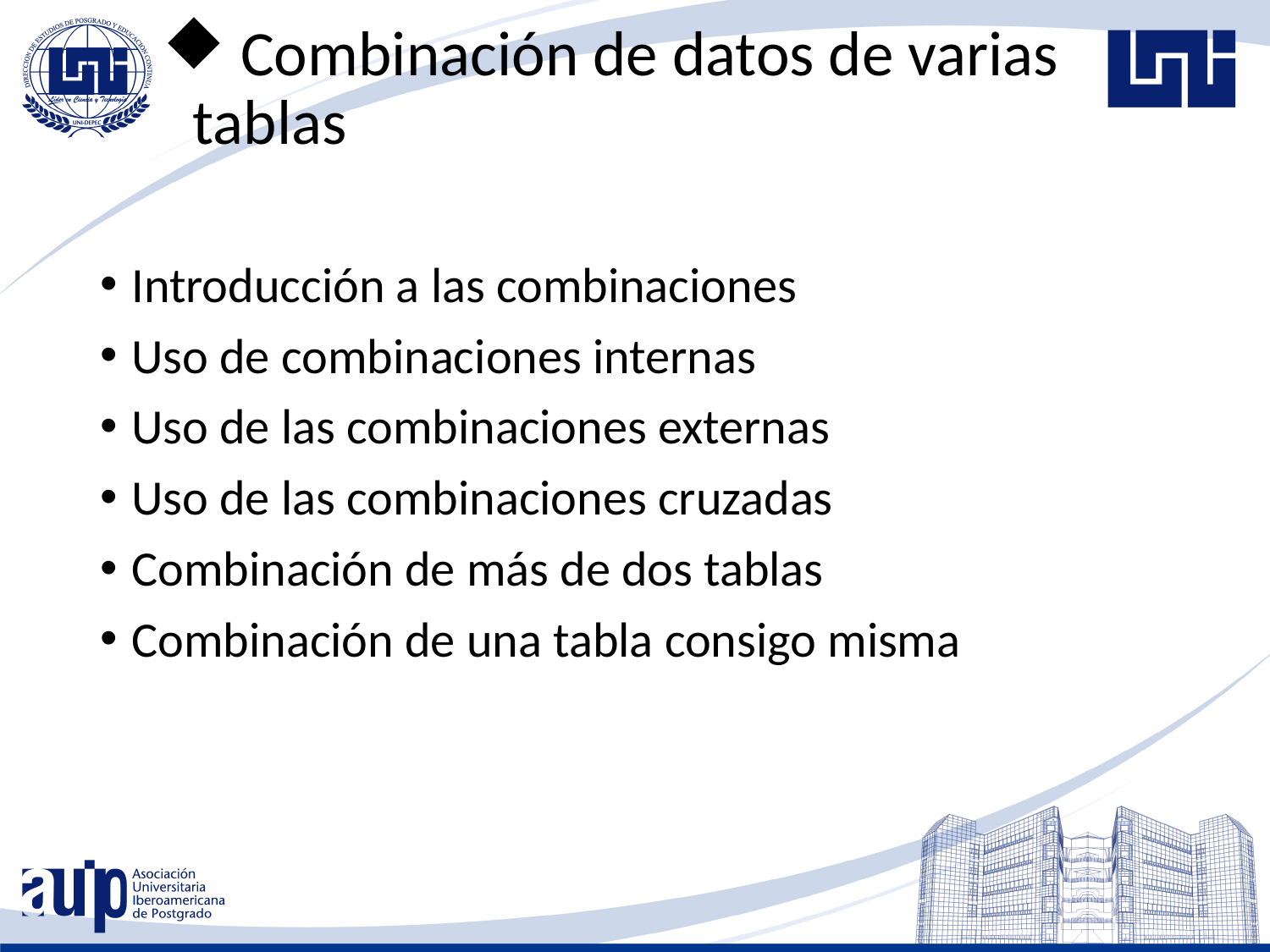

# Combinación de datos de varias tablas
Introducción a las combinaciones
Uso de combinaciones internas
Uso de las combinaciones externas
Uso de las combinaciones cruzadas
Combinación de más de dos tablas
Combinación de una tabla consigo misma